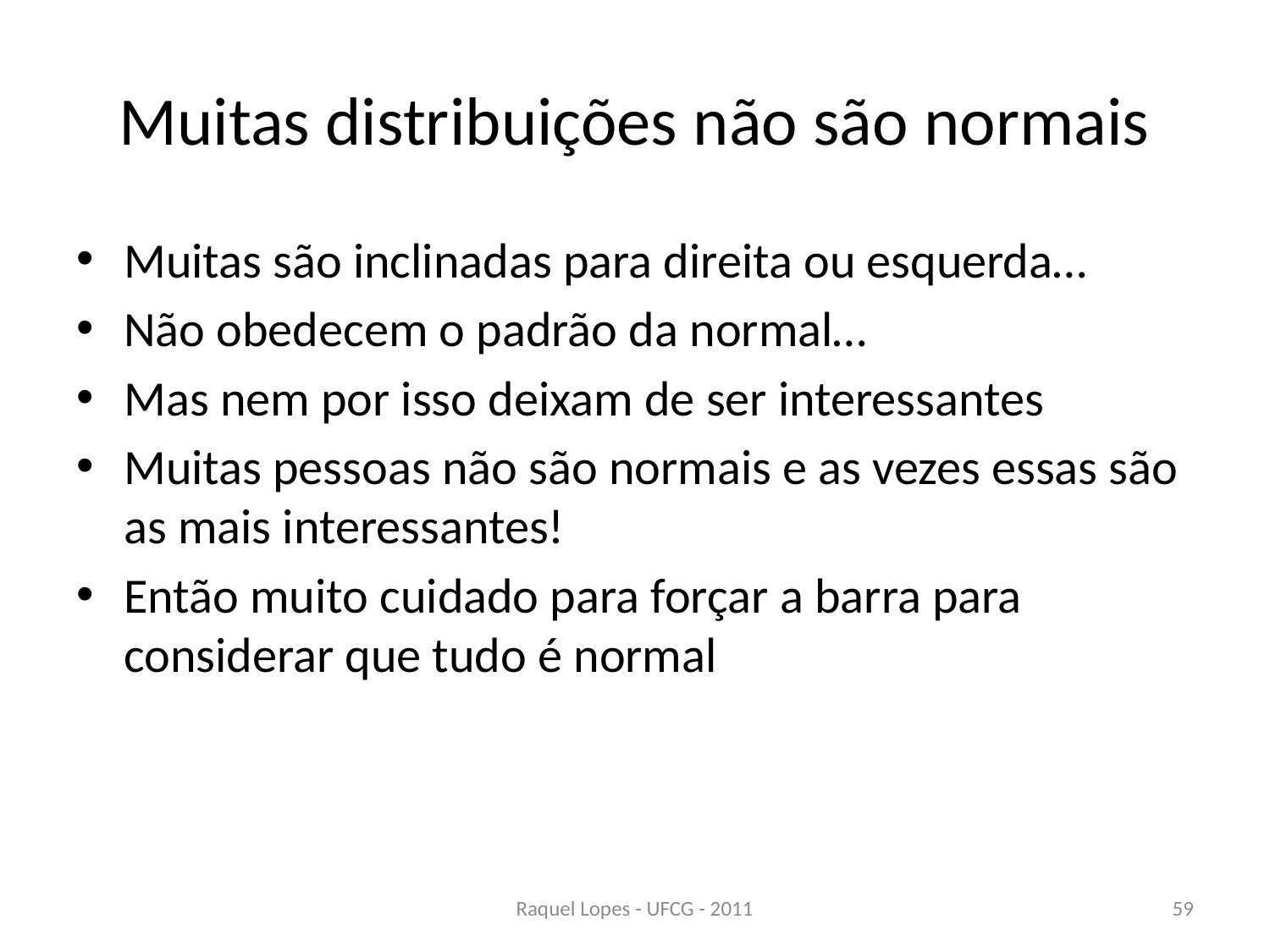

# Muitas distribuições não são normais
Muitas são inclinadas para direita ou esquerda…
Não obedecem o padrão da normal…
Mas nem por isso deixam de ser interessantes
Muitas pessoas não são normais e as vezes essas são as mais interessantes!
Então muito cuidado para forçar a barra para considerar que tudo é normal
Raquel Lopes - UFCG - 2011
59